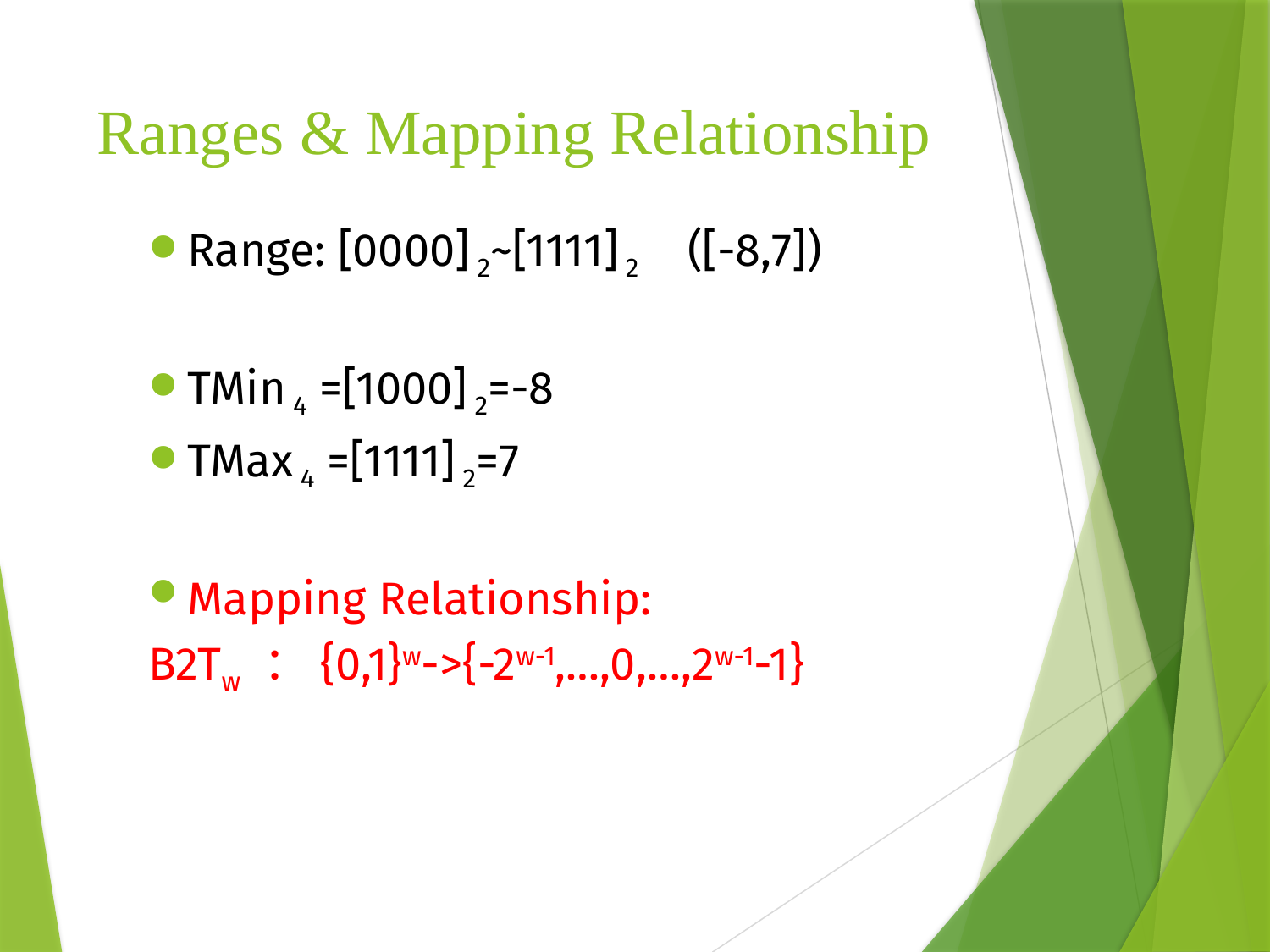

# Ranges & Mapping Relationship
Range: [0000] 2~[1111] 2    ([-8,7])

TMin 4 =[1000] 2=-8
TMax 4 =[1111] 2=7

Mapping Relationship:
B2Tw ：{0,1}w->{-2w-1,…,0,…,2w-1-1}